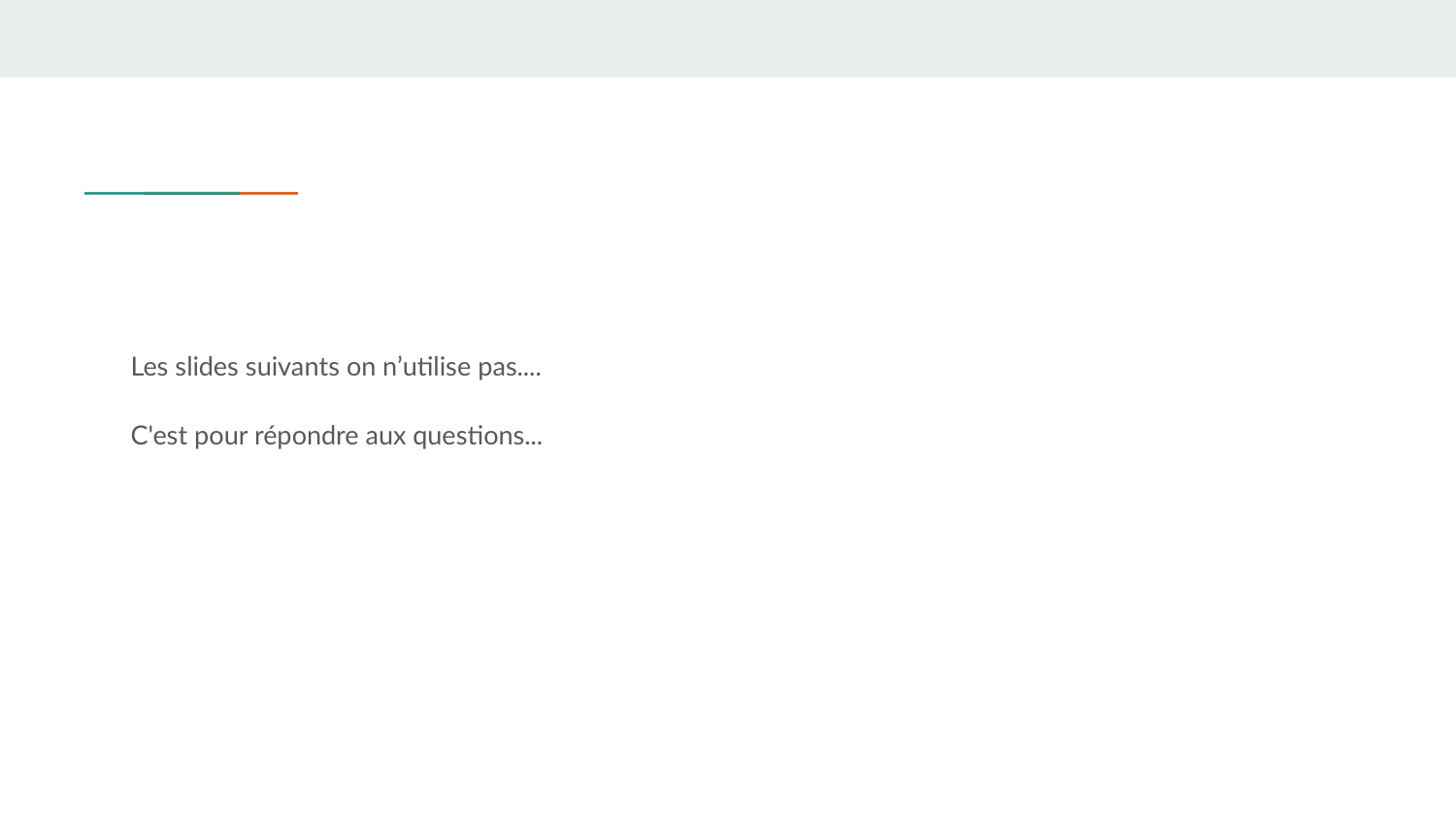

Les slides suivants on n’utilise pas....
C'est pour répondre aux questions...
35